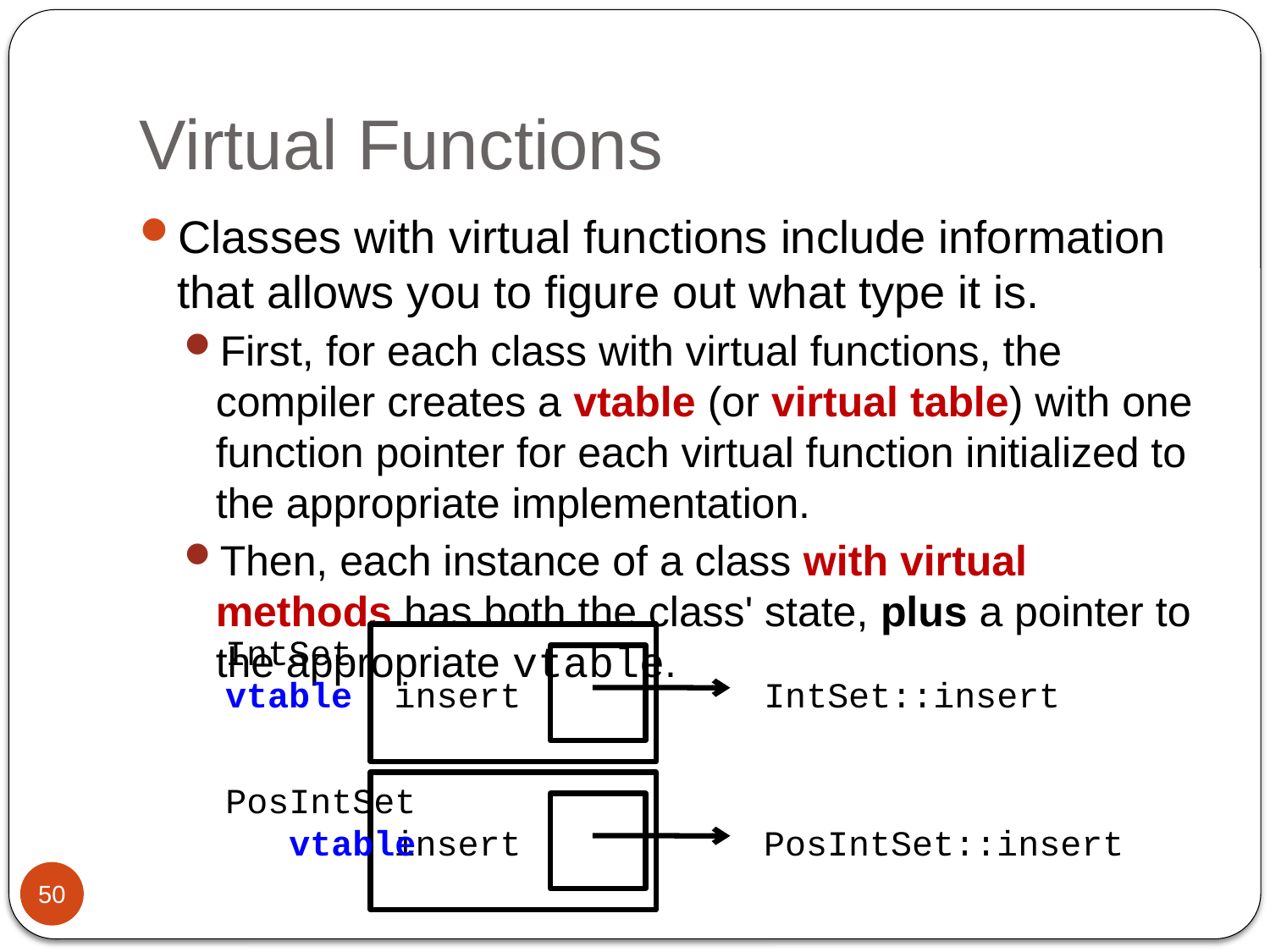

# Virtual Functions
Classes with virtual functions include information that allows you to figure out what type it is.
First, for each class with virtual functions, the compiler creates a vtable (or virtual table) with one function pointer for each virtual function initialized to the appropriate implementation.
Then, each instance of a class with virtual methods has both the class' state, plus a pointer to the appropriate vtable.

IntSet
vtable

insert
IntSet::insert
PosIntSet
vtable

insert
PosIntSet::insert
50